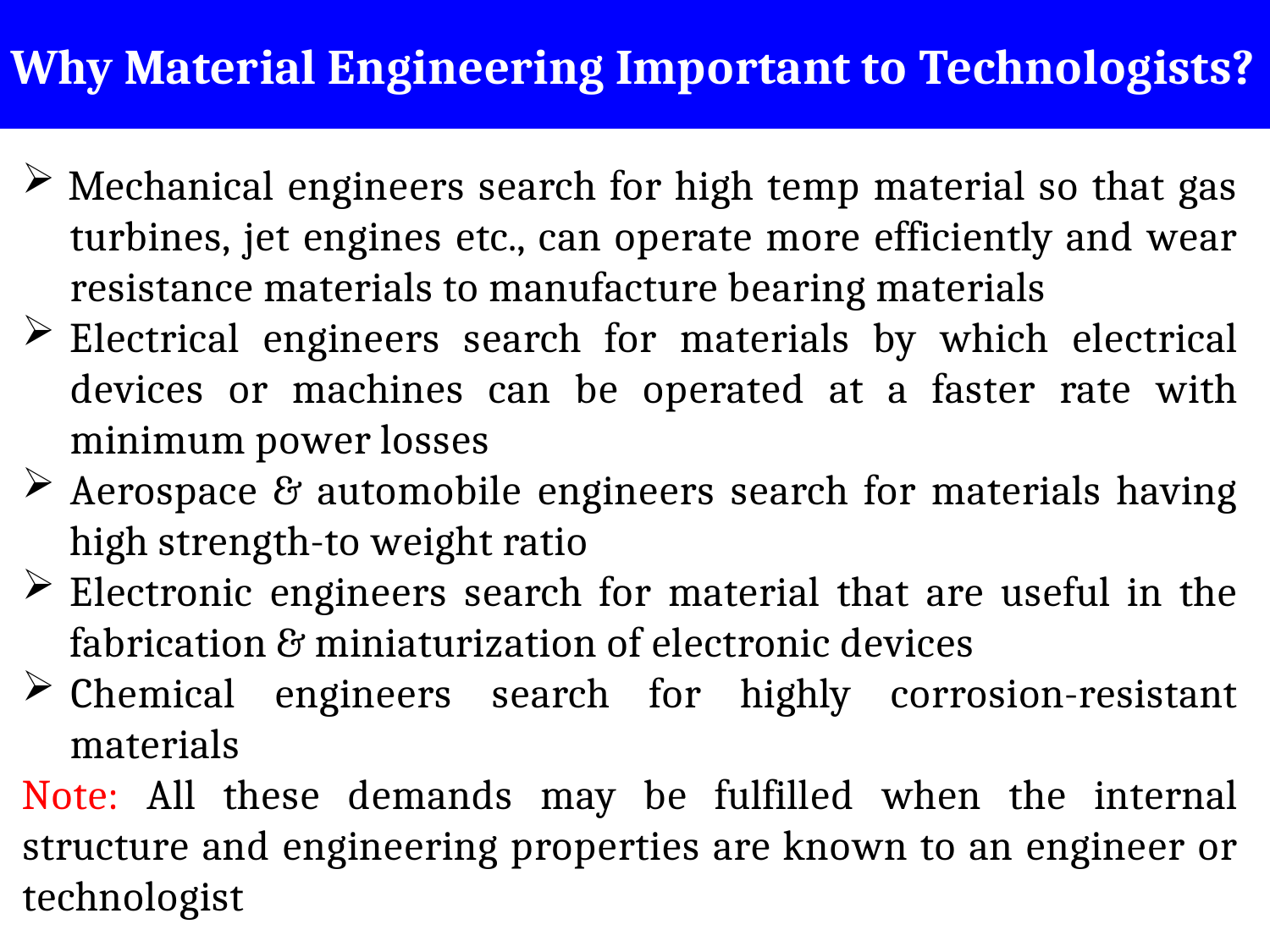

# Why Material Engineering Important to Technologists?
Mechanical engineers search for high temp material so that gas turbines, jet engines etc., can operate more efficiently and wear resistance materials to manufacture bearing materials
Electrical engineers search for materials by which electrical devices or machines can be operated at a faster rate with minimum power losses
Aerospace & automobile engineers search for materials having high strength-to weight ratio
Electronic engineers search for material that are useful in the fabrication & miniaturization of electronic devices
Chemical engineers search for highly corrosion-resistant materials
Note: All these demands may be fulfilled when the internal structure and engineering properties are known to an engineer or technologist